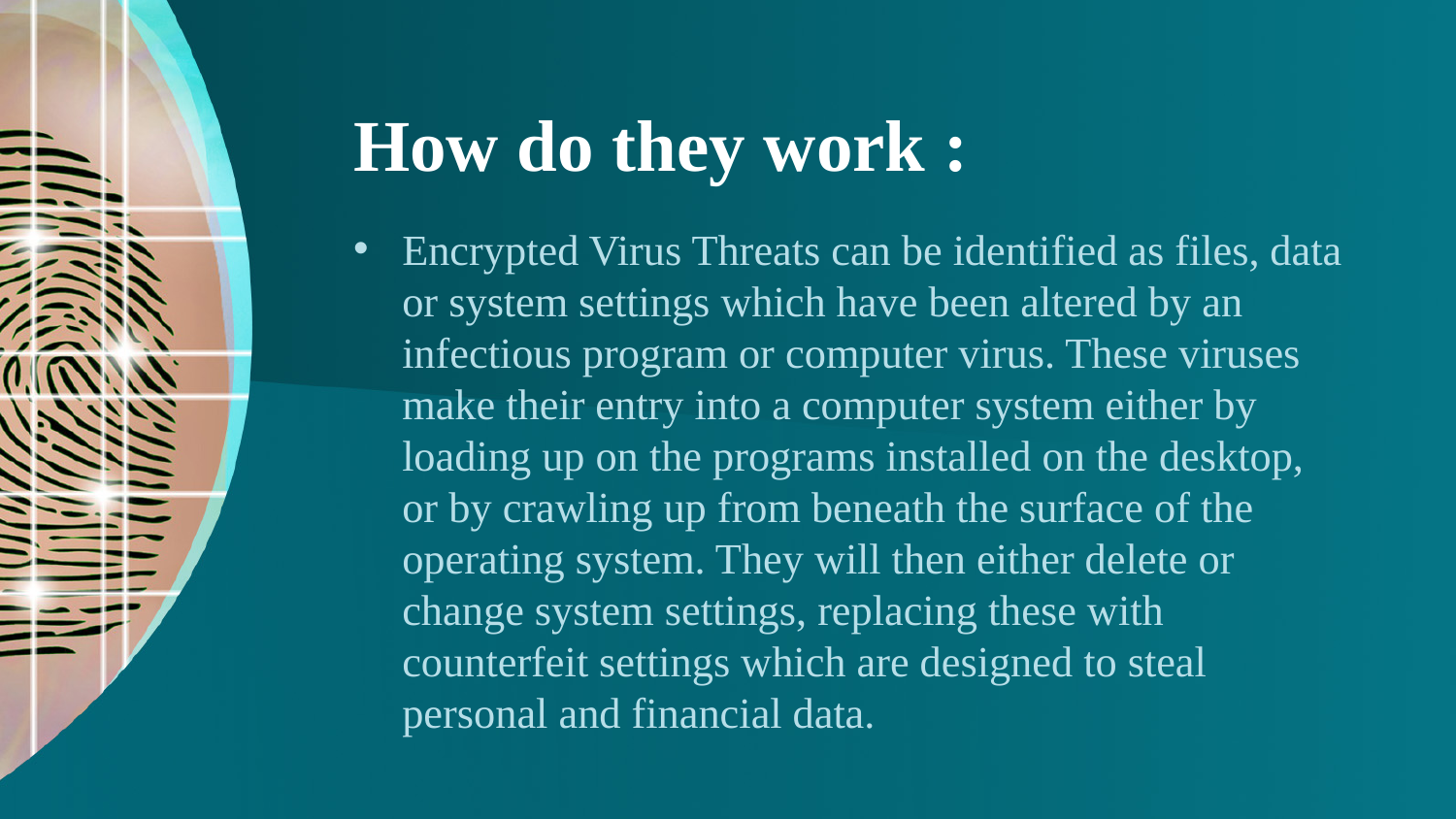

# How do they work :
Encrypted Virus Threats can be identified as files, data or system settings which have been altered by an infectious program or computer virus. These viruses make their entry into a computer system either by loading up on the programs installed on the desktop, or by crawling up from beneath the surface of the operating system. They will then either delete or change system settings, replacing these with counterfeit settings which are designed to steal personal and financial data.